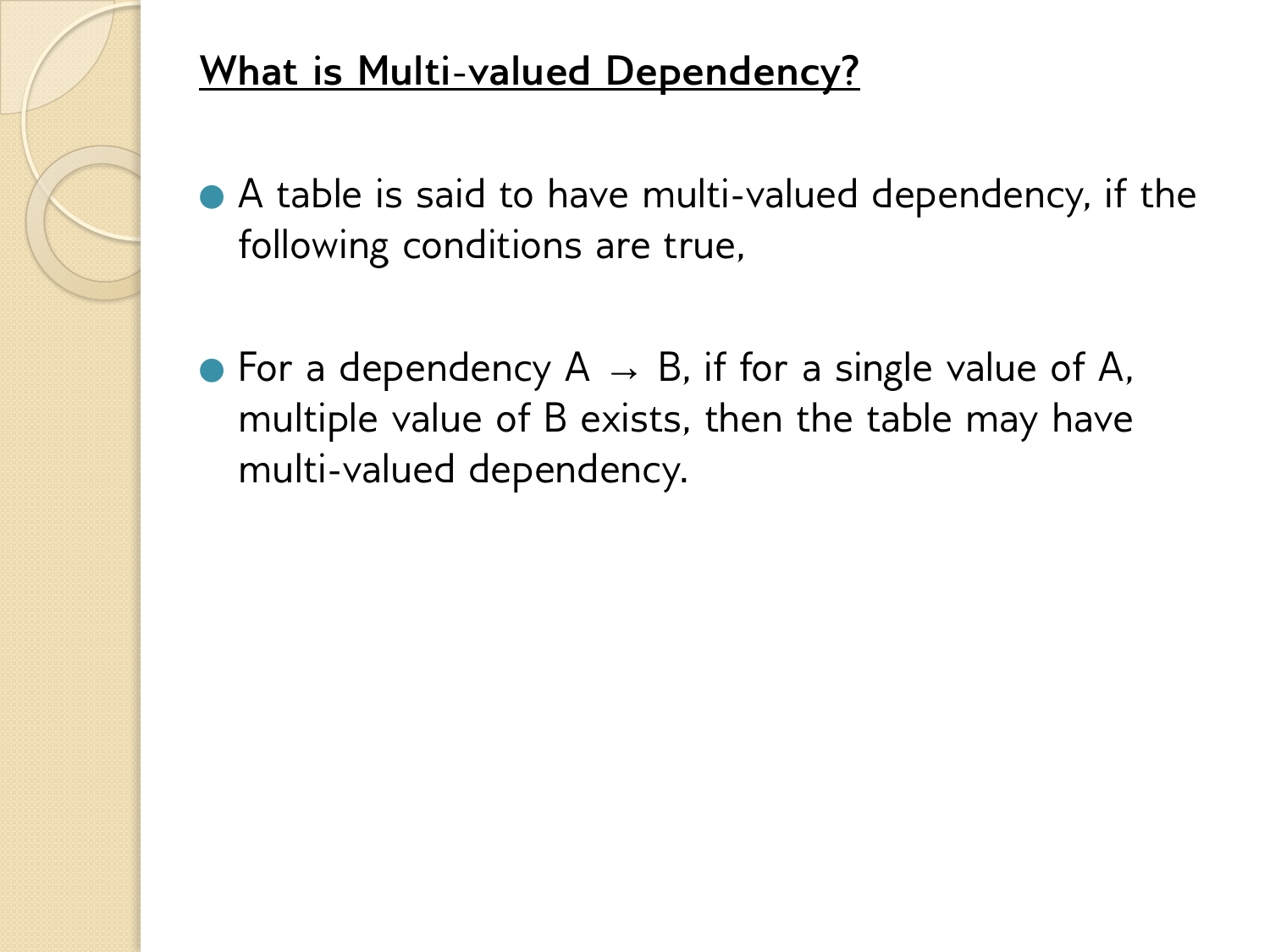

What is Multi-valued Dependency?

A table is said to have multi-valued dependency, if the following conditions are true,

For a dependency A → B, if for a single value of A, multiple value of B exists, then the table may have multi-valued dependency.